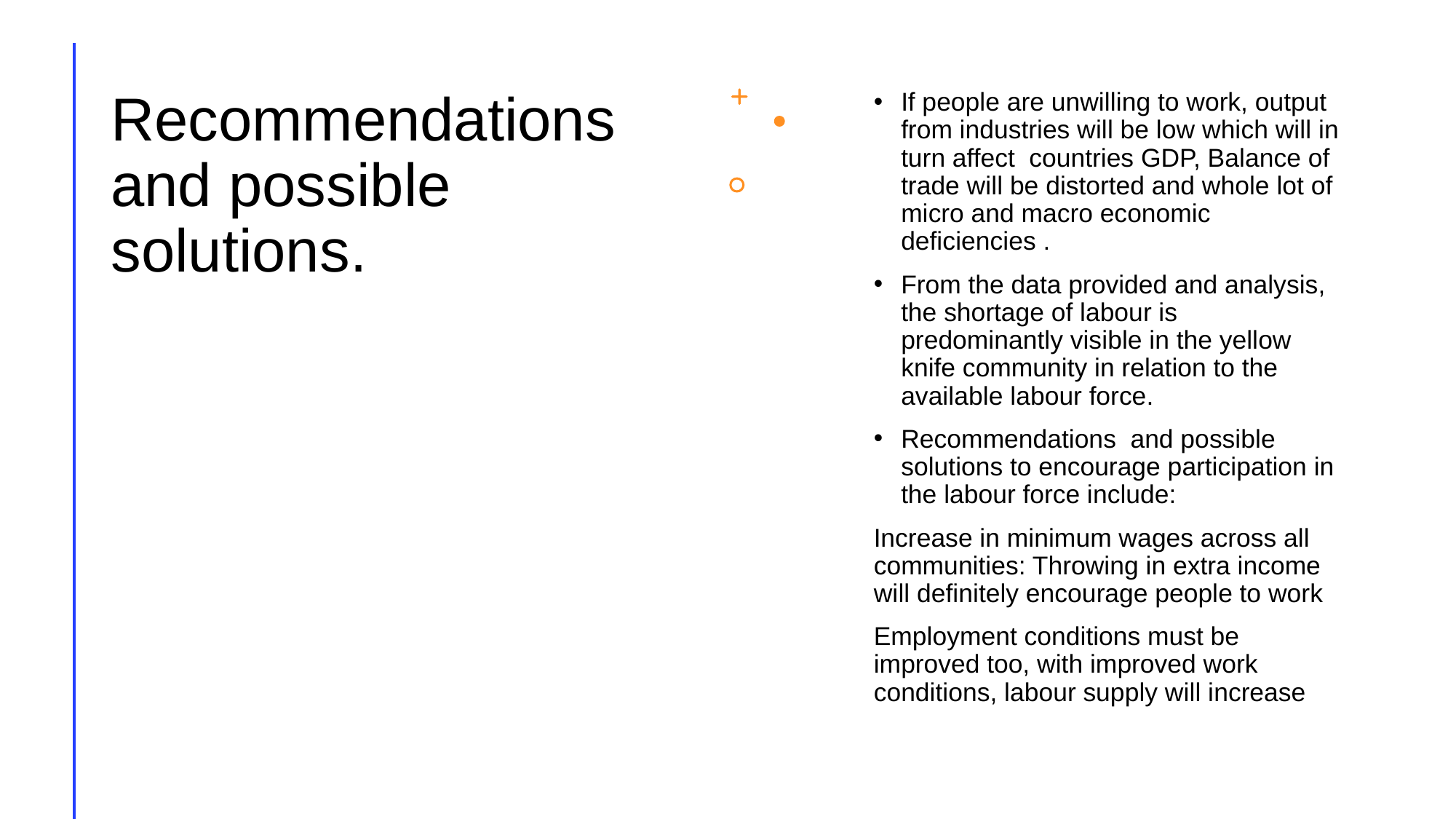

# Recommendations and possible solutions.
If people are unwilling to work, output from industries will be low which will in turn affect  countries GDP, Balance of trade will be distorted and whole lot of micro and macro economic deficiencies .
From the data provided and analysis, the shortage of labour is predominantly visible in the yellow knife community in relation to the available labour force.
Recommendations  and possible solutions to encourage participation in the labour force include:
Increase in minimum wages across all communities: Throwing in extra income will definitely encourage people to work
Employment conditions must be improved too, with improved work conditions, labour supply will increase